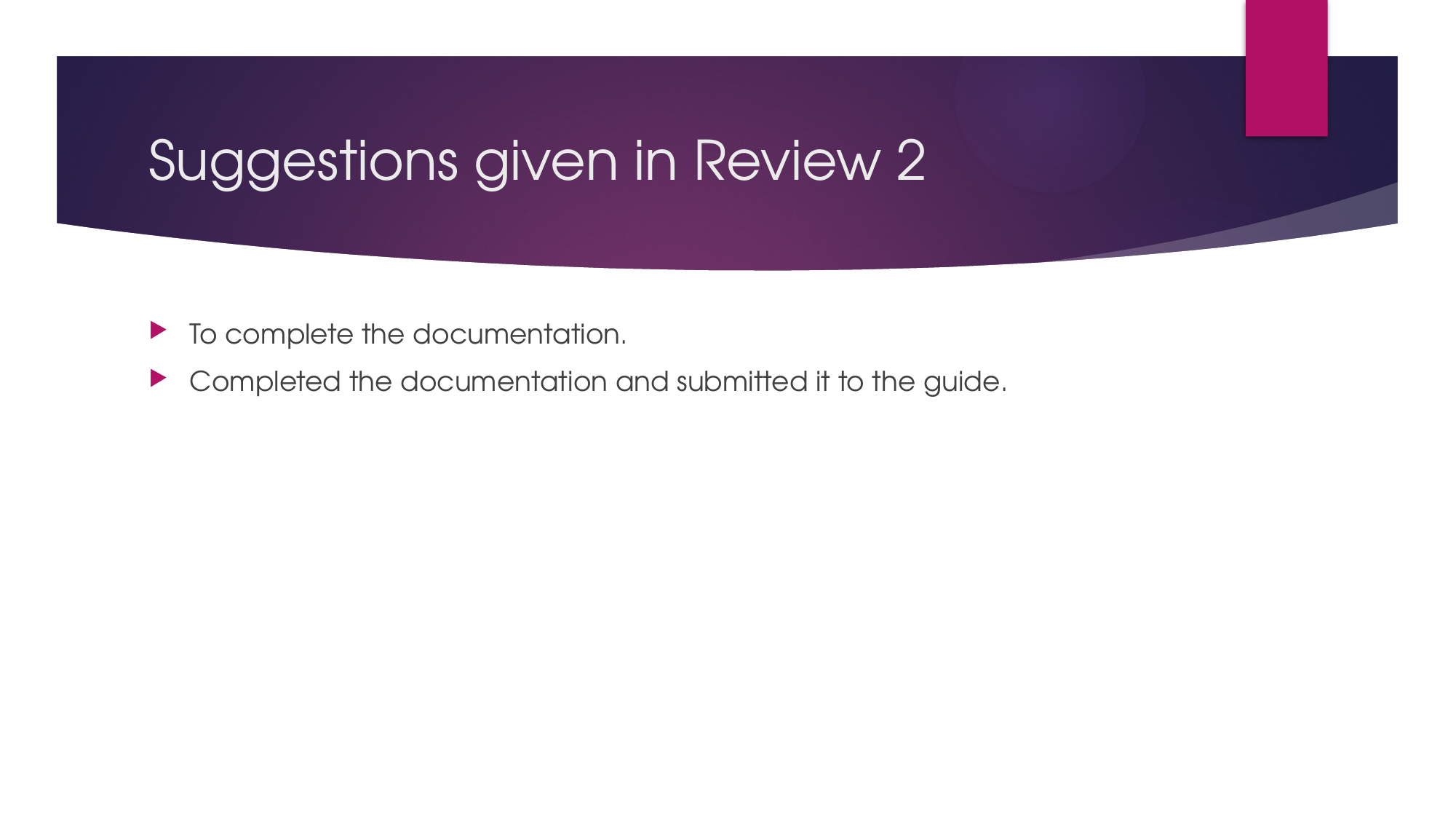

# Suggestions given in Review 2
To complete the documentation.
Completed the documentation and submitted it to the guide.